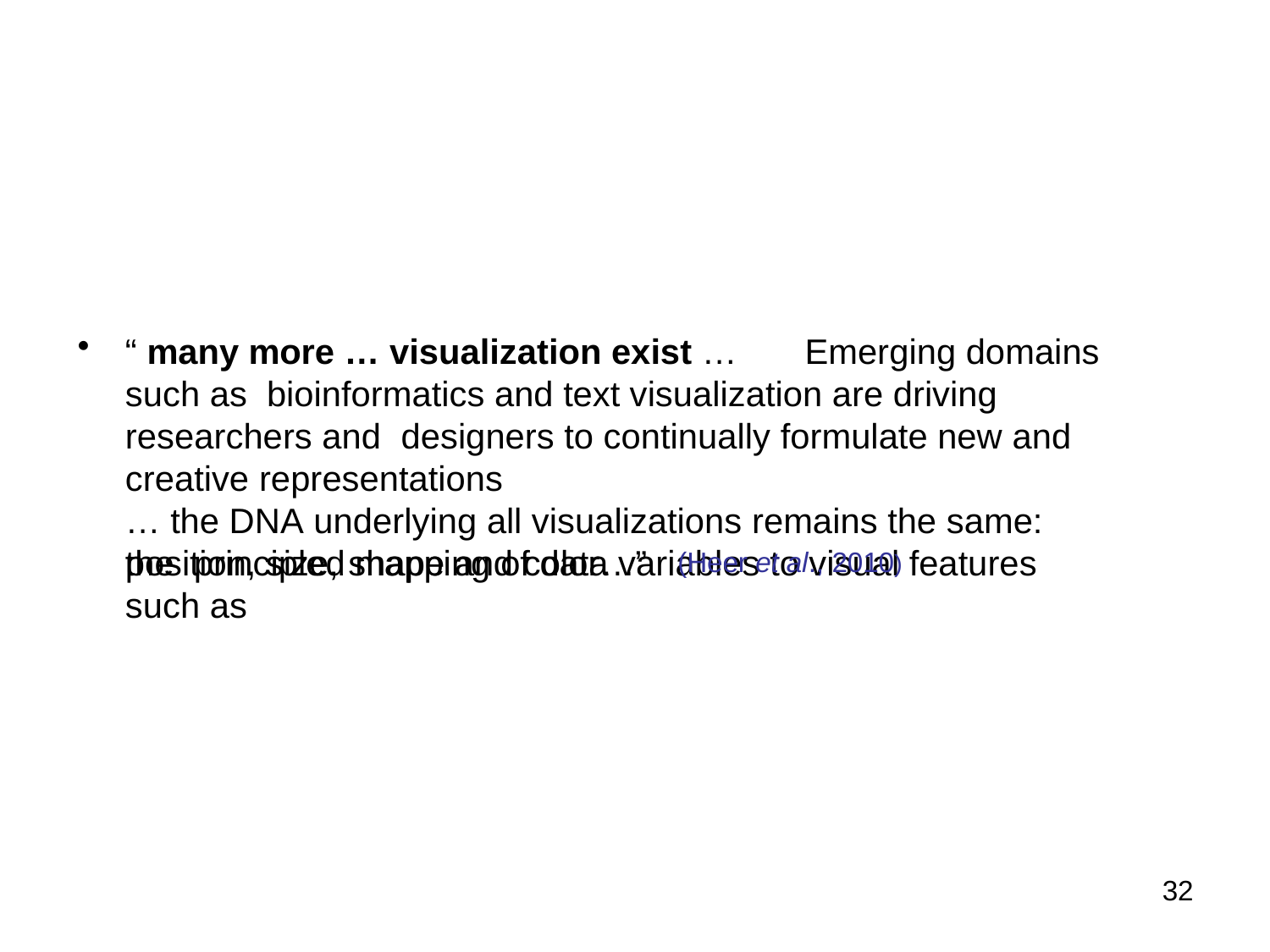

“ many more … visualization exist …	Emerging domains such as  bioinformatics and text visualization are driving researchers and  designers to continually formulate new and creative representations
… the DNA underlying all visualizations remains the same: the  principled mapping of data variables to visual features such as
position, size, shape and color…”
(Heer et al., 2010)
32